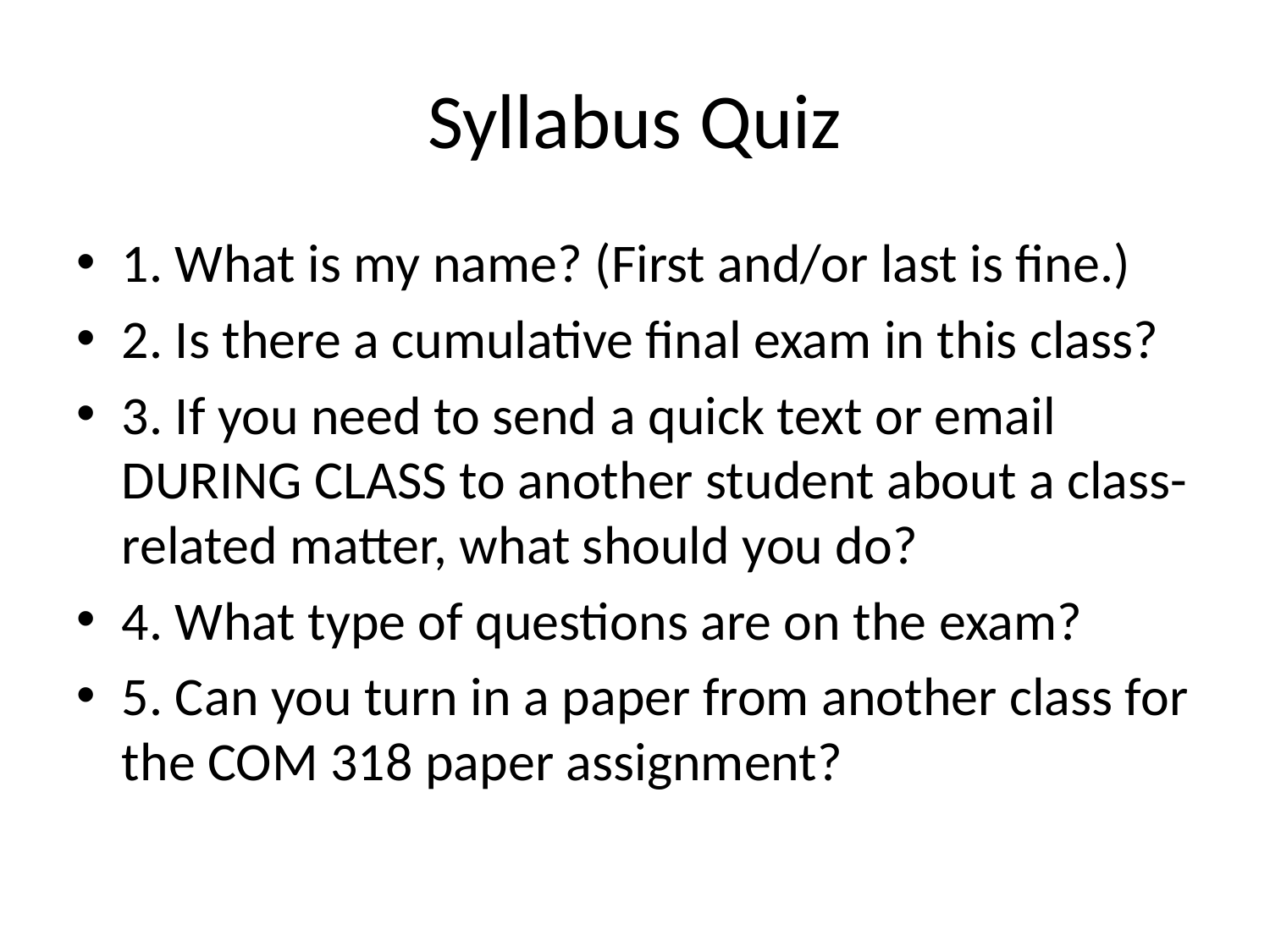

# Syllabus Quiz
1. What is my name? (First and/or last is fine.)
2. Is there a cumulative final exam in this class?
3. If you need to send a quick text or email DURING CLASS to another student about a class-related matter, what should you do?
4. What type of questions are on the exam?
5. Can you turn in a paper from another class for the COM 318 paper assignment?